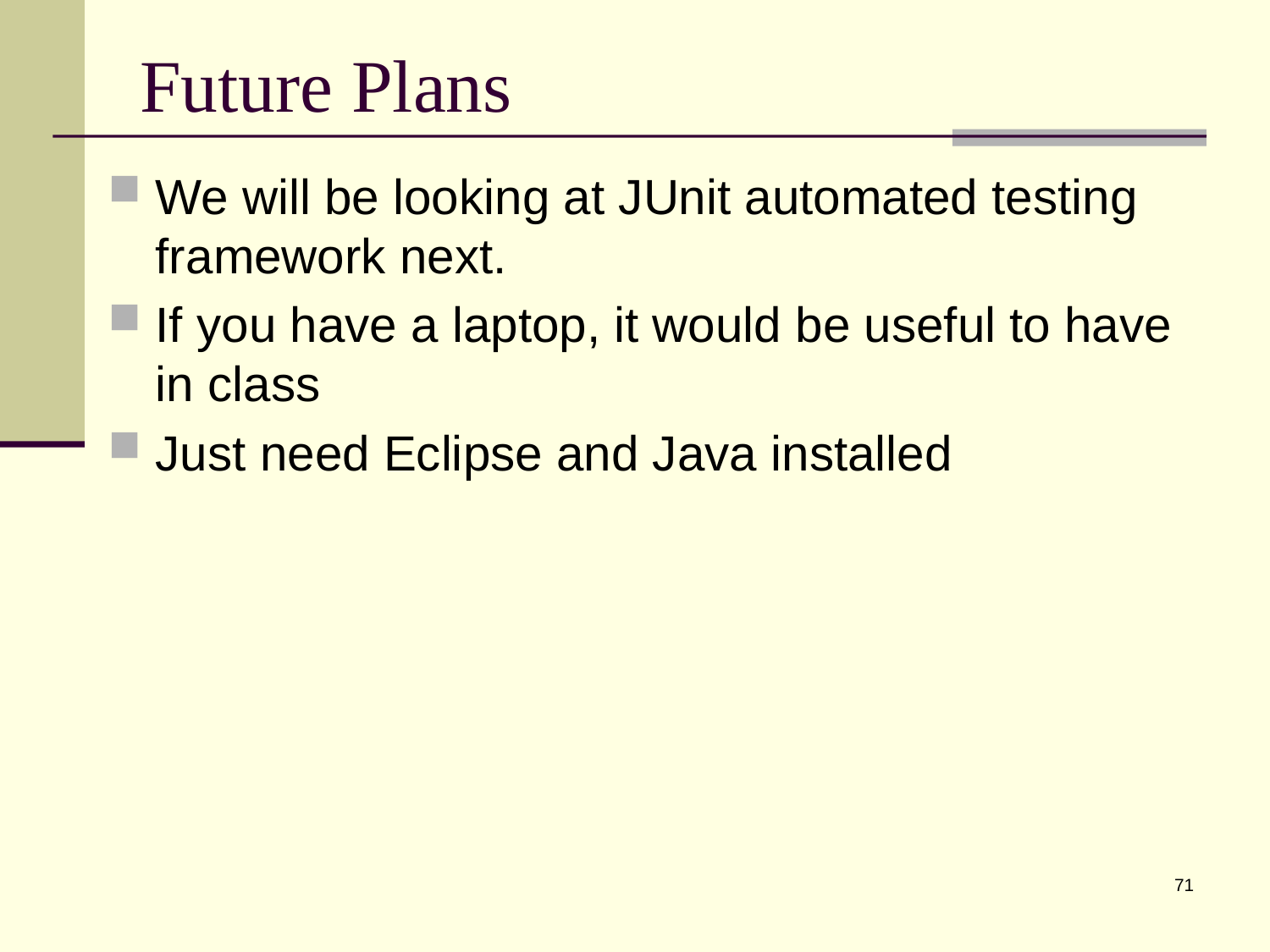

# Future Plans
We will be looking at JUnit automated testing framework next.
If you have a laptop, it would be useful to have in class
Just need Eclipse and Java installed
71